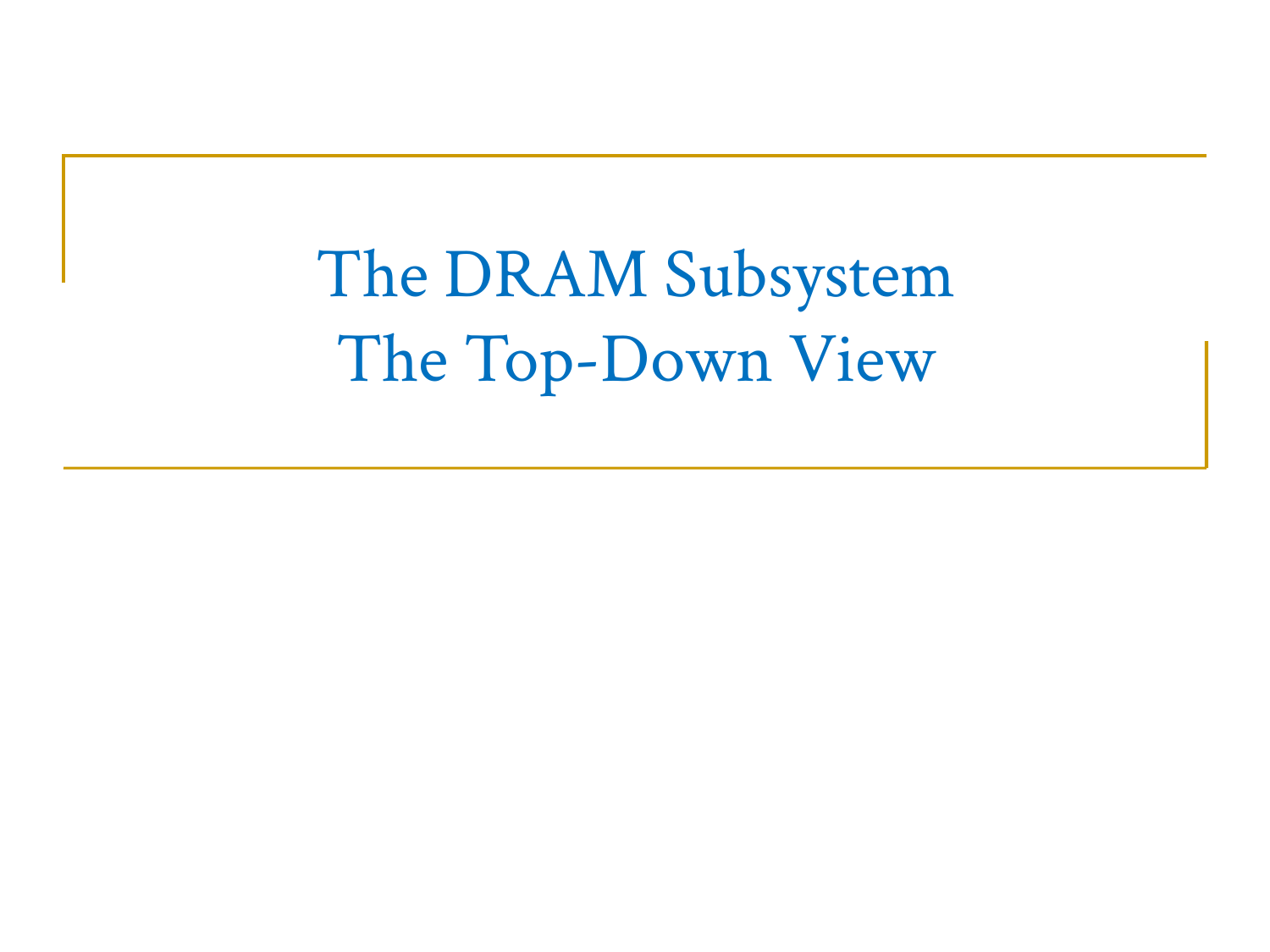

# The DRAM Subsystem The Top-Down View